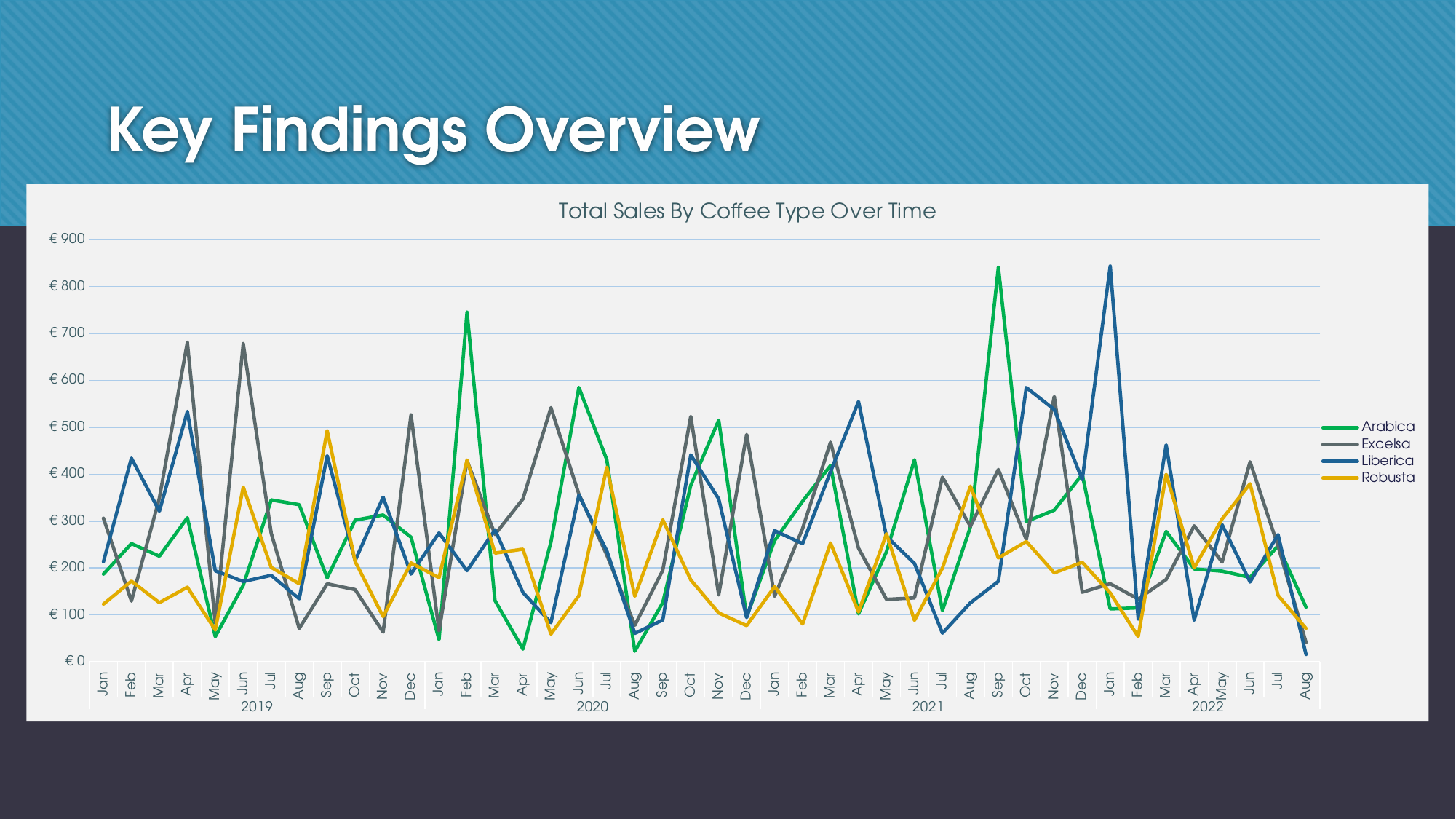

# Key Findings Overview

### Chart: Total Sales By Coffee Type Over Time

| Category | Arabica | Excelsa | Liberica | Robusta |
|---|---|---|---|---|
| Jan | 186.855 | 305.97 | 213.15999999999997 | 123.0 |
| Feb | 251.96499999999997 | 129.46 | 434.03999999999996 | 171.93999999999997 |
| Mar | 224.945 | 349.12 | 321.04 | 126.035 |
| Apr | 307.12 | 681.0749999999999 | 533.7049999999999 | 158.85 |
| May | 53.66499999999999 | 83.025 | 193.83499999999998 | 68.03999999999999 |
| Jun | 163.01999999999998 | 678.3599999999999 | 171.04500000000002 | 372.255 |
| Jul | 345.02 | 273.86999999999995 | 184.12999999999997 | 201.11499999999998 |
| Aug | 334.89 | 70.95 | 134.23000000000002 | 166.27499999999998 |
| Sep | 178.70999999999998 | 166.1 | 439.30999999999995 | 492.9 |
| Oct | 301.985 | 153.765 | 215.55499999999998 | 213.665 |
| Nov | 312.835 | 63.24999999999999 | 350.89500000000004 | 96.405 |
| Dec | 265.62 | 526.5149999999999 | 187.06 | 210.58999999999997 |
| Jan | 47.25 | 65.805 | 274.675 | 179.22 |
| Feb | 745.4499999999999 | 428.885 | 194.17499999999998 | 429.8299999999999 |
| Mar | 130.47 | 271.485 | 281.205 | 231.63000000000002 |
| Apr | 27.0 | 347.26 | 147.51 | 240.04 |
| May | 255.11499999999995 | 541.73 | 83.43 | 59.07999999999999 |
| Jun | 584.7899999999998 | 357.42999999999995 | 355.34 | 140.88 |
| Jul | 430.62 | 227.425 | 236.315 | 414.5849999999999 |
| Aug | 22.5 | 77.72 | 60.5 | 139.67999999999998 |
| Sep | 126.14999999999999 | 195.11 | 89.13 | 302.65999999999997 |
| Oct | 376.03 | 523.24 | 440.965 | 174.46999999999997 |
| Nov | 515.18 | 142.56 | 347.03999999999996 | 104.085 |
| Dec | 95.85999999999999 | 484.76 | 94.17 | 77.10499999999999 |
| Jan | 258.345 | 139.625 | 279.52000000000004 | 160.195 |
| Feb | 342.2 | 284.24999999999994 | 251.83 | 80.55000000000001 |
| Mar | 418.3049999999999 | 468.125 | 405.05500000000006 | 253.15499999999997 |
| Apr | 102.32999999999998 | 242.14000000000001 | 554.875 | 106.23999999999998 |
| May | 234.71999999999997 | 133.08 | 267.2 | 272.68999999999994 |
| Jun | 430.39 | 136.205 | 209.6 | 88.335 |
| Jul | 109.005 | 393.575 | 61.035 | 199.48999999999998 |
| Aug | 287.525 | 288.67 | 125.58 | 374.135 |
| Sep | 840.9299999999998 | 409.875 | 171.32999999999998 | 221.43999999999997 |
| Oct | 299.07 | 260.325 | 584.64 | 256.365 |
| Nov | 323.325 | 565.57 | 537.81 | 189.475 |
| Dec | 399.48499999999996 | 148.2 | 388.21999999999997 | 212.075 |
| Jan | 112.695 | 166.32 | 843.7149999999999 | 146.685 |
| Feb | 114.87999999999998 | 133.815 | 91.17500000000001 | 53.75999999999999 |
| Mar | 277.76 | 175.41 | 462.50999999999993 | 399.525 |
| Apr | 197.89499999999998 | 289.755 | 88.545 | 200.25499999999997 |
| May | 193.11499999999998 | 212.49499999999998 | 292.29 | 304.46999999999997 |
| Jun | 179.79 | 426.2 | 170.08999999999997 | 379.31 |
| Jul | 247.28999999999996 | 246.685 | 271.05499999999995 | 141.7 |
| Aug | 116.39499999999998 | 41.25 | 15.54 | 71.06 |